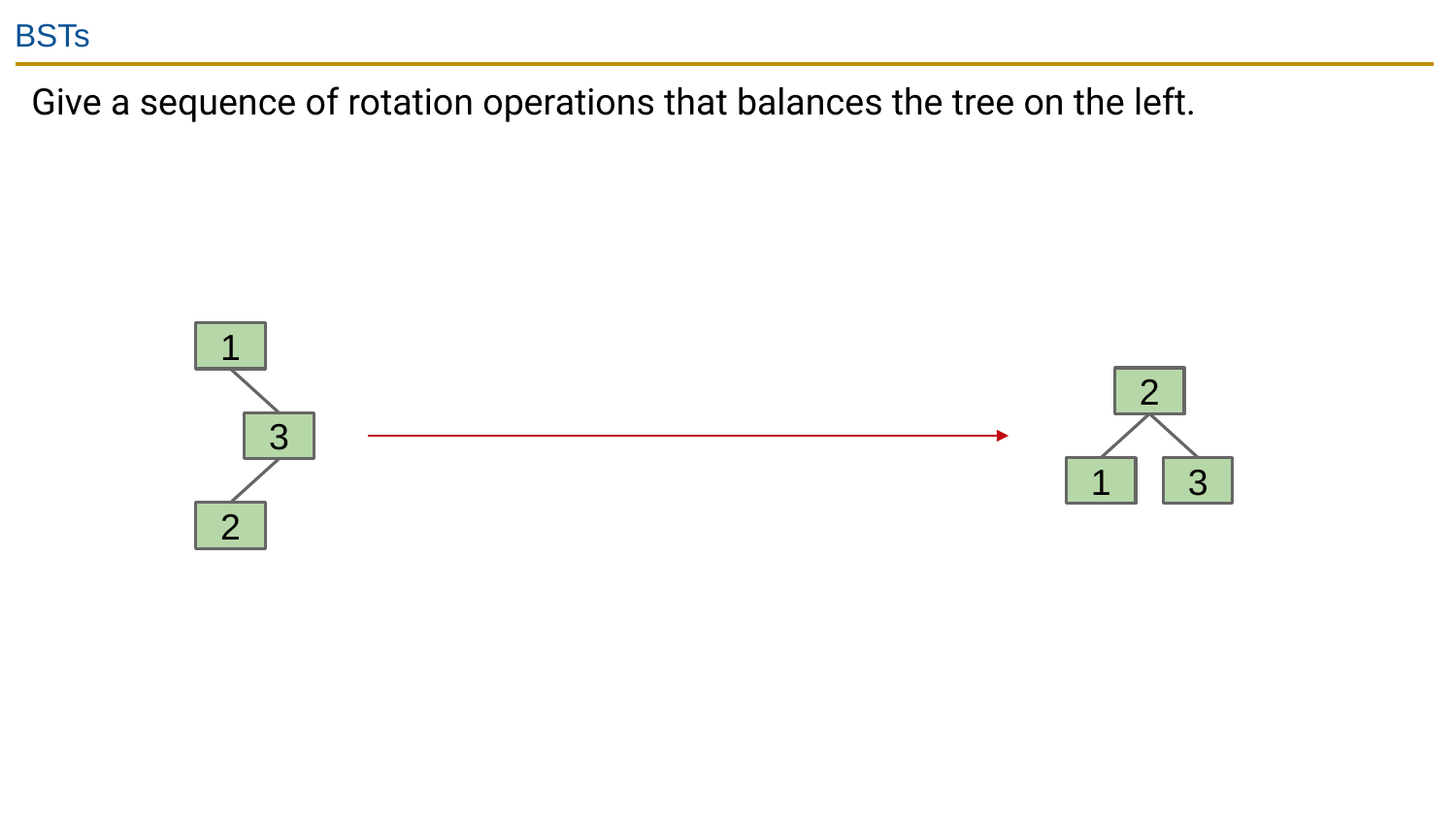

# BSTs
Give a sequence of rotation operations that balances the tree on the left.
1
3
2
2
1
3